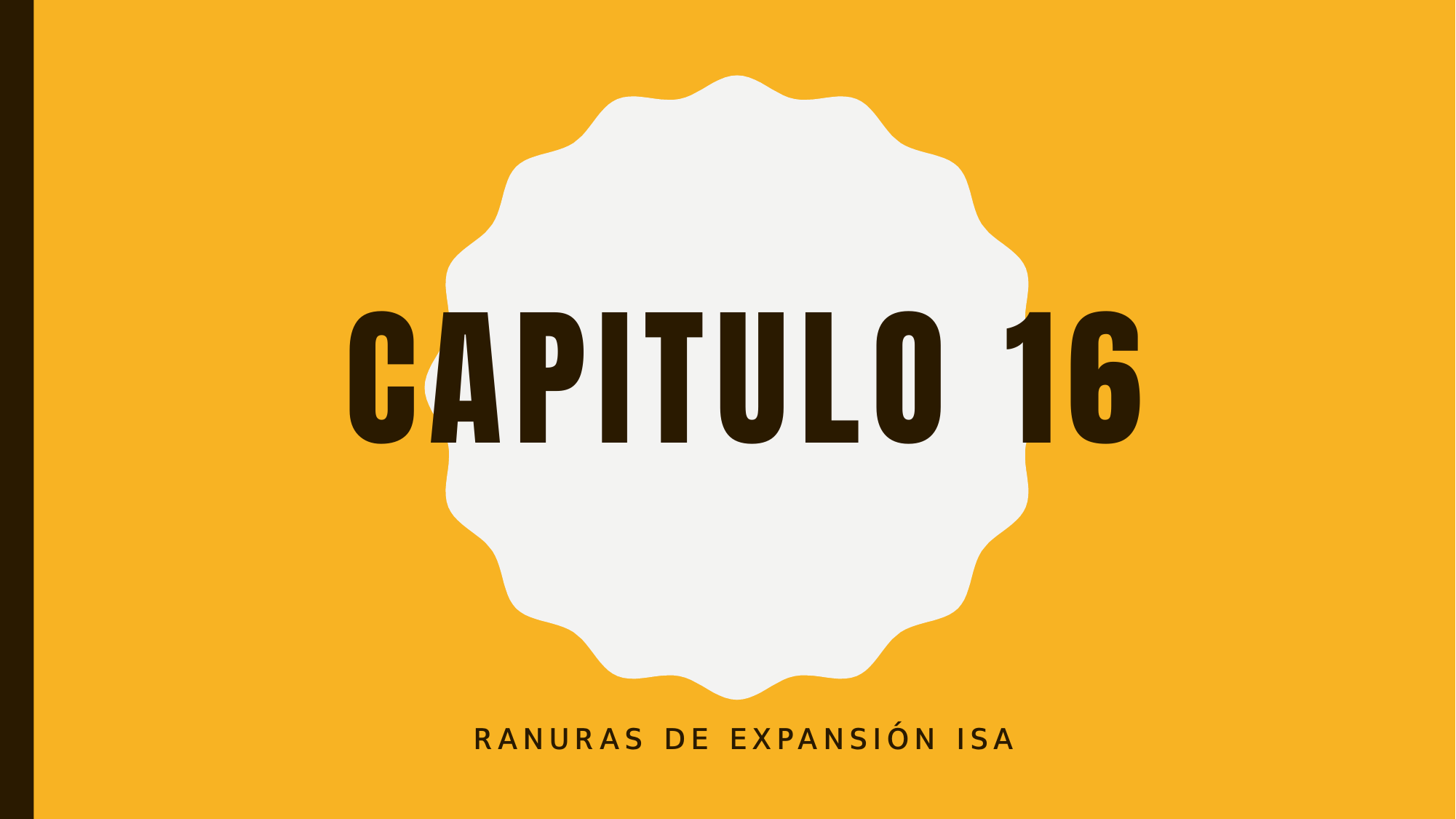

# Capitulo 16
Ranuras de expansión isa